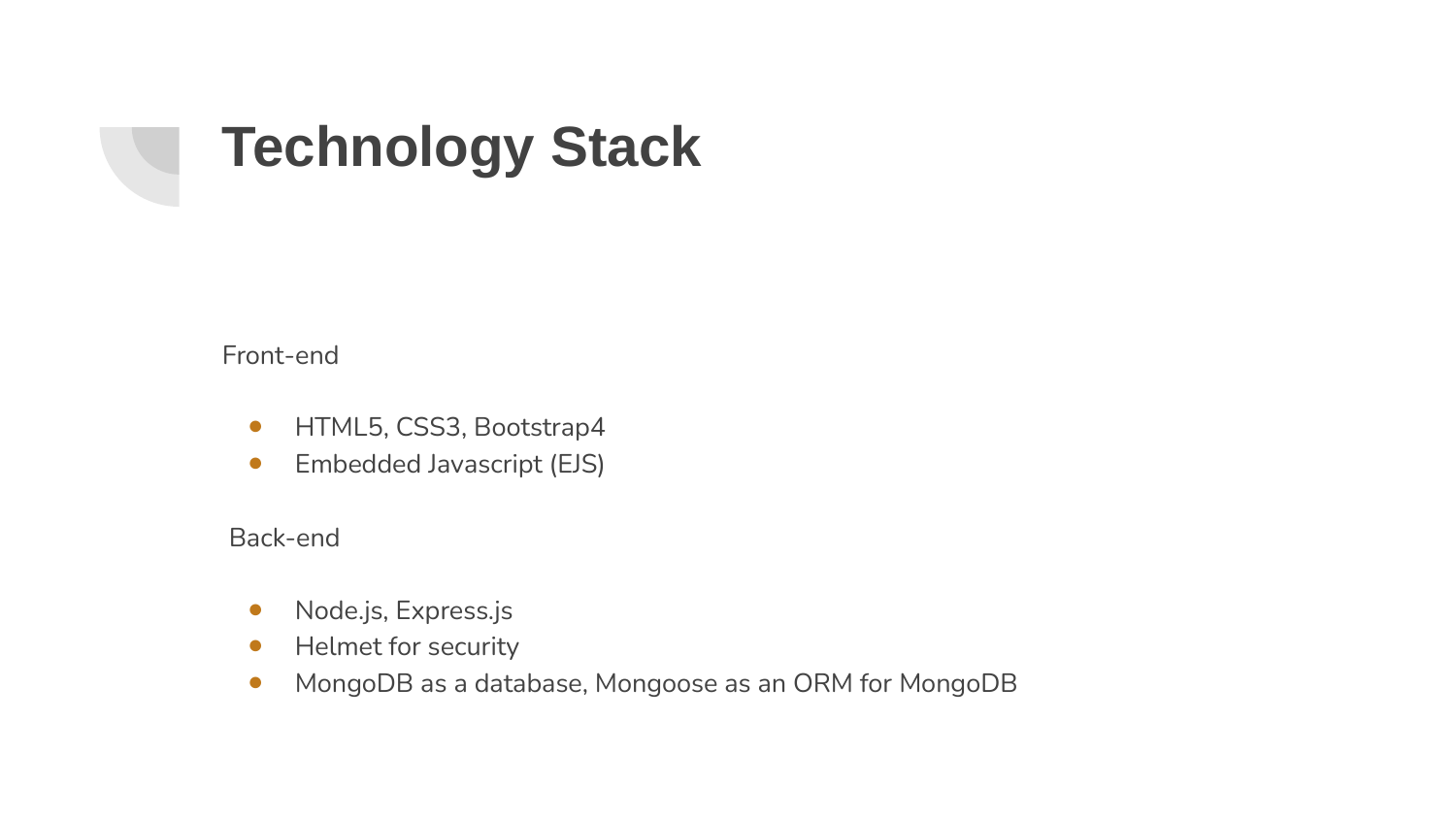

# Technology Stack
Front-end
HTML5, CSS3, Bootstrap4
Embedded Javascript (EJS)
 Back-end
Node.js, Express.js
Helmet for security
MongoDB as a database, Mongoose as an ORM for MongoDB